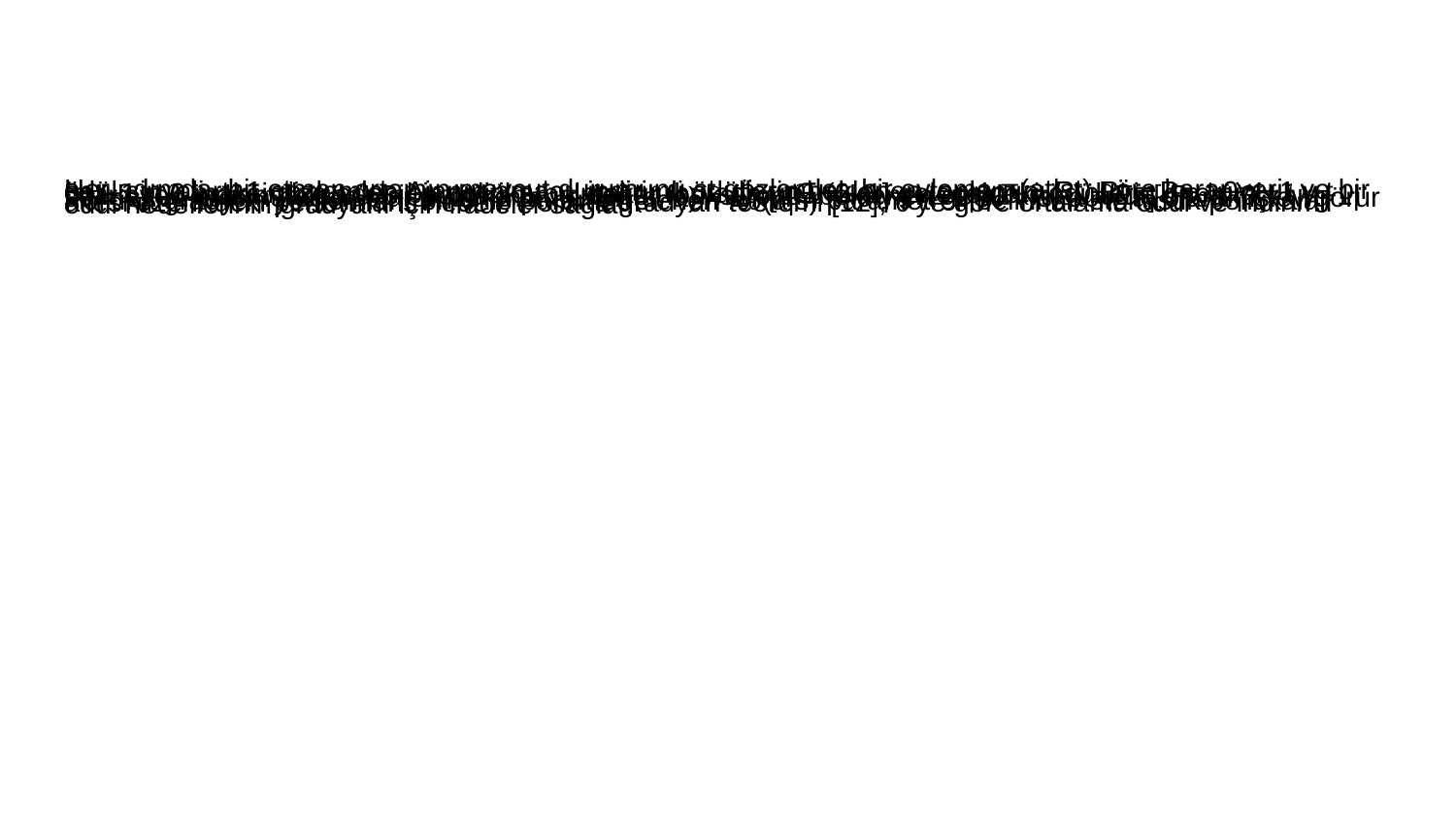

#
Her adımda, bir etmen ortamın mevcut durumunu st gözlemler, bir eyleme π(at|st) göre karar verir ve bir ödül sinyali rt+1 gözlemler. Ajanın amacı, indirimli ödüllerin beklenen toplamını Rt, Rt = P∞ t 0=t+1 γ t 0−t−1 rt 0 maksimize eden bir politika bulmaktır, burada γ ∈ (0, 1] gelecekteki ödüllerin önemini belirleyen indirim faktörü Bir politikanın π değer fonksiyonu, beklenen getiri Vπ(s) = Eπ[ P∞ t=0 γ t rt+1|s0 = s] ve eylem değeri olarak tanımlanır. Qπ(s, a) = Eπ[ P∞ t=0 γ t rt+1|s0 = s, a0 = a] olarak işlev görür Politika gradyan yöntemleri, bir θ ile parametrelenen πθ(a|s) parametreli belirli bir stokastik politikalar ailesi üzerindeki performans hedefi. Politika gradyan teoremi [12], θ'ye göre ortalama ödül ve indirimli ödül hedeflerinin gradyanı için ifadeler sağlar.